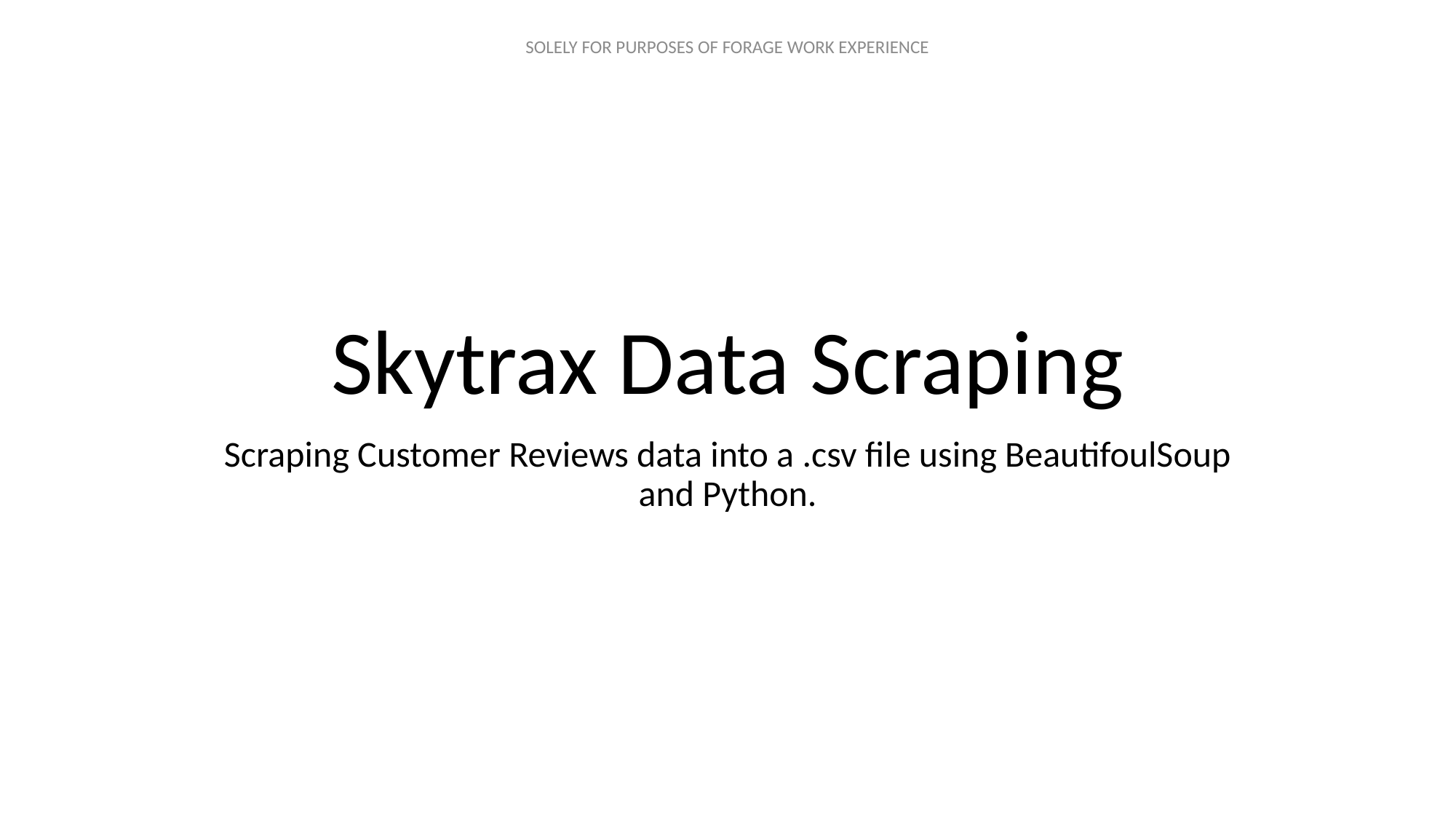

# Skytrax Data Scraping
Scraping Customer Reviews data into a .csv file using BeautifoulSoup and Python.